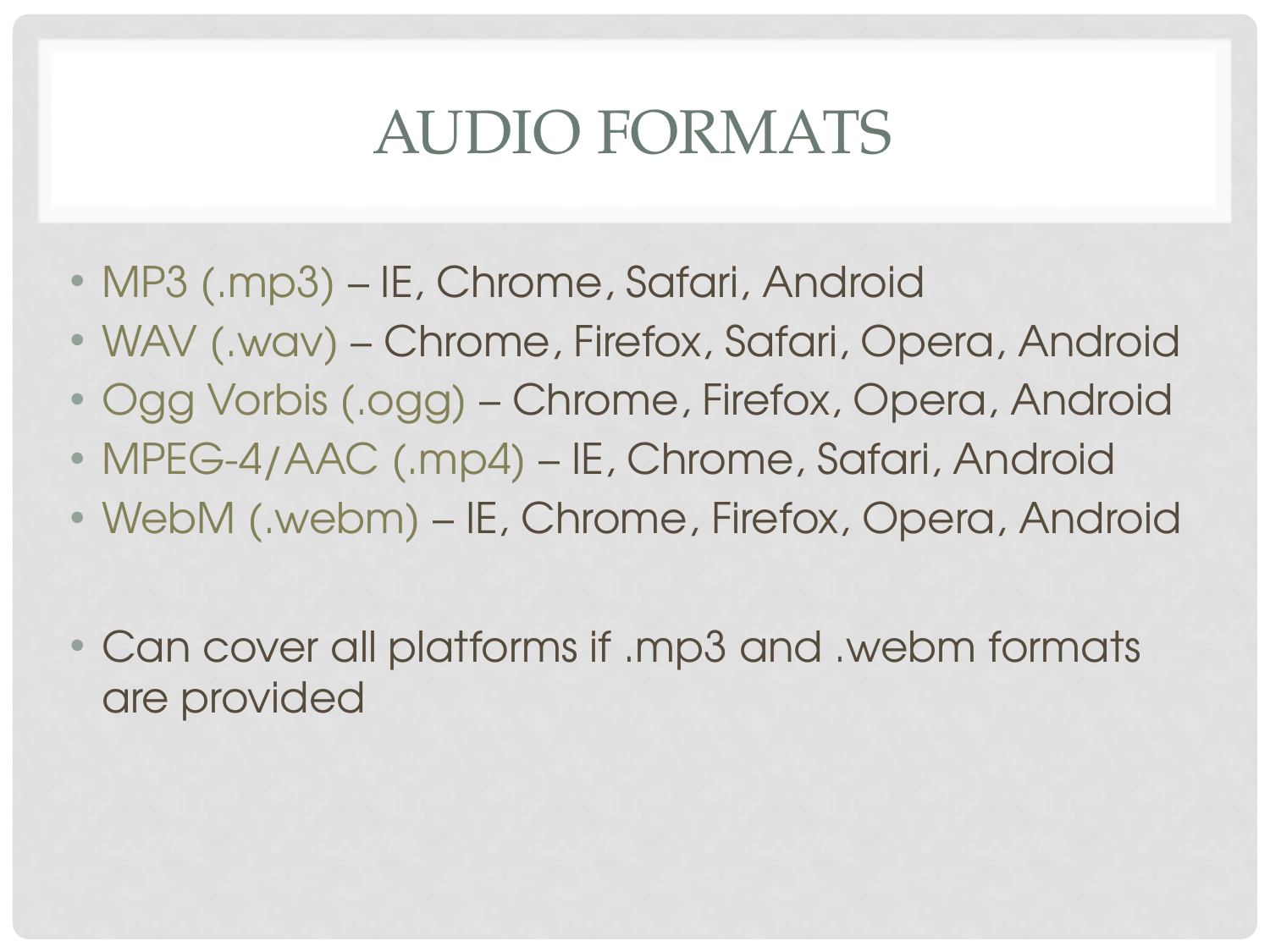

# Audio formats
MP3 (.mp3) – IE, Chrome, Safari, Android
WAV (.wav) – Chrome, Firefox, Safari, Opera, Android
Ogg Vorbis (.ogg) – Chrome, Firefox, Opera, Android
MPEG-4/AAC (.mp4) – IE, Chrome, Safari, Android
WebM (.webm) – IE, Chrome, Firefox, Opera, Android

Can cover all platforms if .mp3 and .webm formats are provided